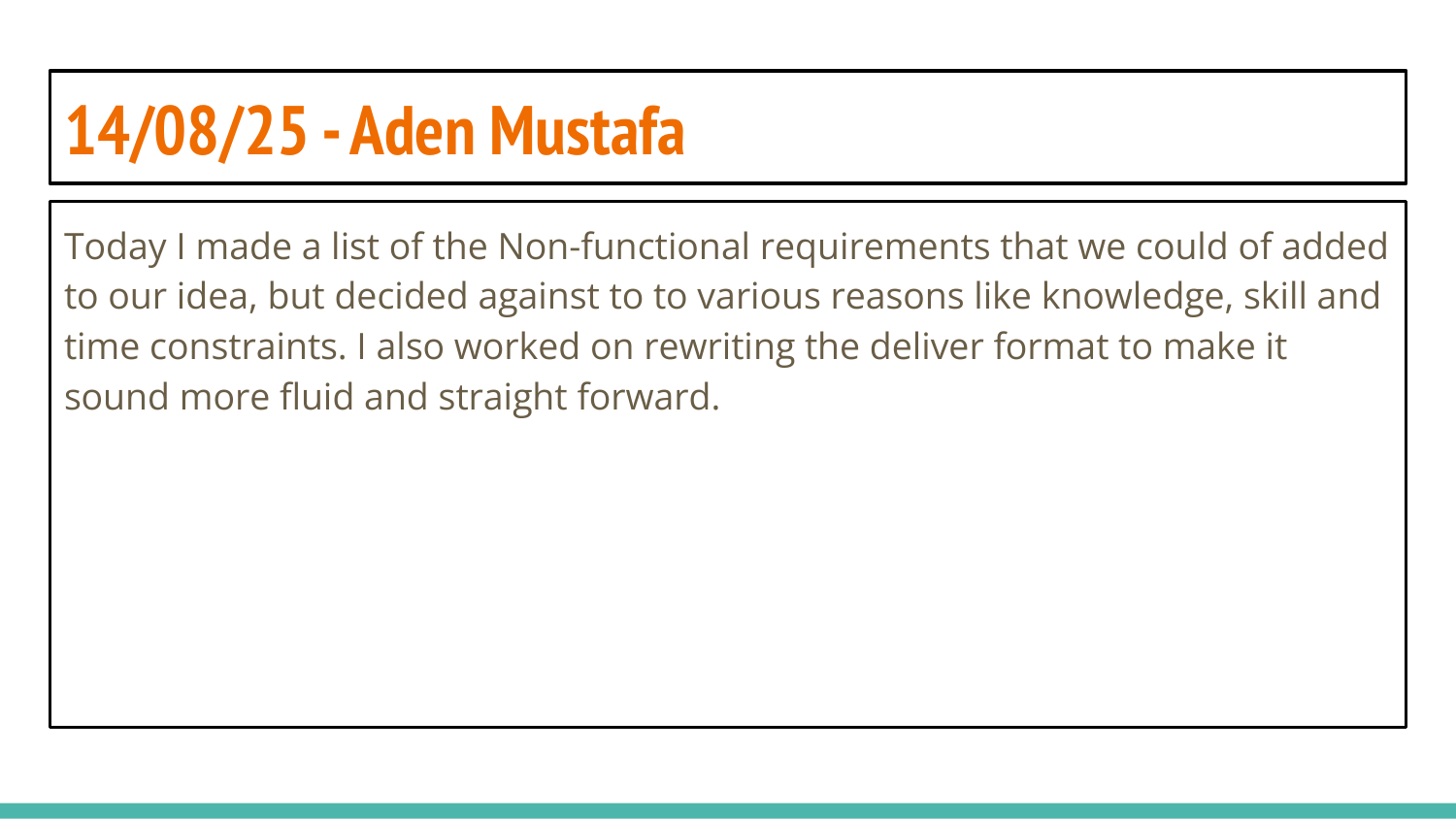

# 14/08/25 - Aden Mustafa
Today I made a list of the Non-functional requirements that we could of added to our idea, but decided against to to various reasons like knowledge, skill and time constraints. I also worked on rewriting the deliver format to make it sound more fluid and straight forward.